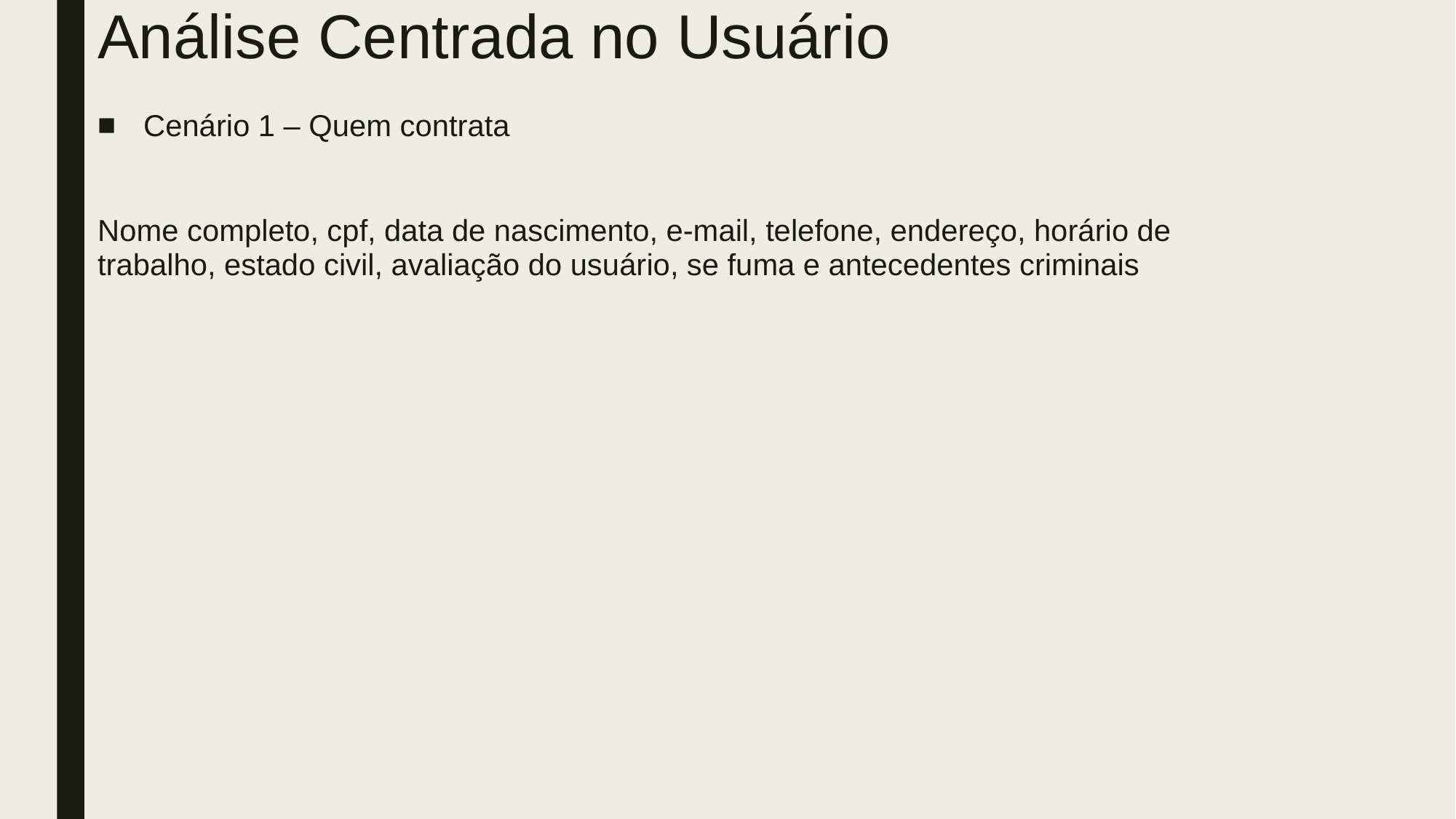

# Análise Centrada no Usuário
Cenário 1 – Quem contrata

Nome completo, cpf, data de nascimento, e-mail, telefone, endereço, horário de trabalho, estado civil, avaliação do usuário, se fuma e antecedentes criminais